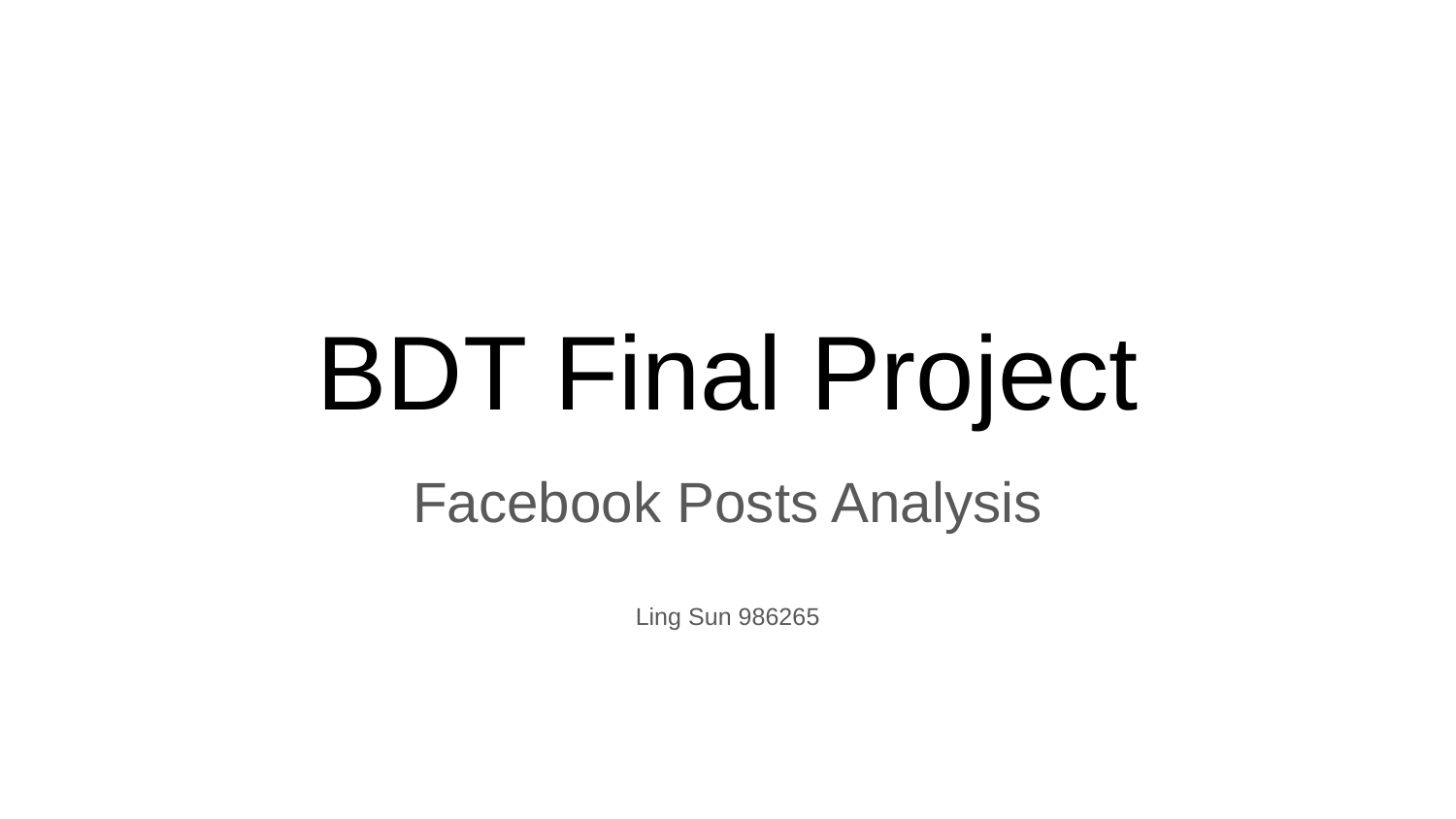

# BDT Final Project
Facebook Posts Analysis

Ling Sun 986265